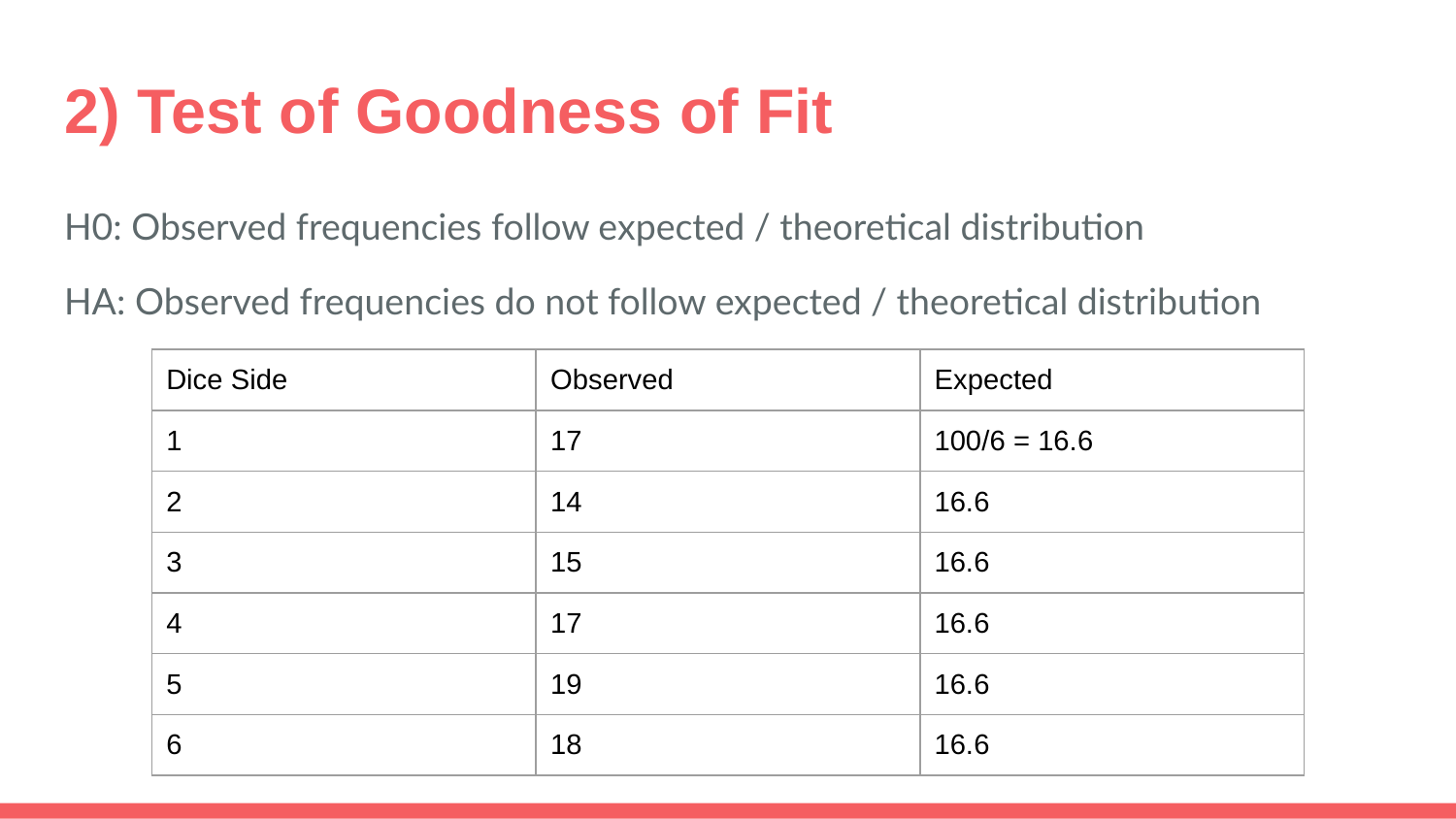

# 2) Test of Goodness of Fit
H0: Observed frequencies follow expected / theoretical distribution
HA: Observed frequencies do not follow expected / theoretical distribution

| Dice Side | Observed | Expected |
| --- | --- | --- |
| 1 | 17 | 100/6 = 16.6 |
| 2 | 14 | 16.6 |
| 3 | 15 | 16.6 |
| 4 | 17 | 16.6 |
| 5 | 19 | 16.6 |
| 6 | 18 | 16.6 |